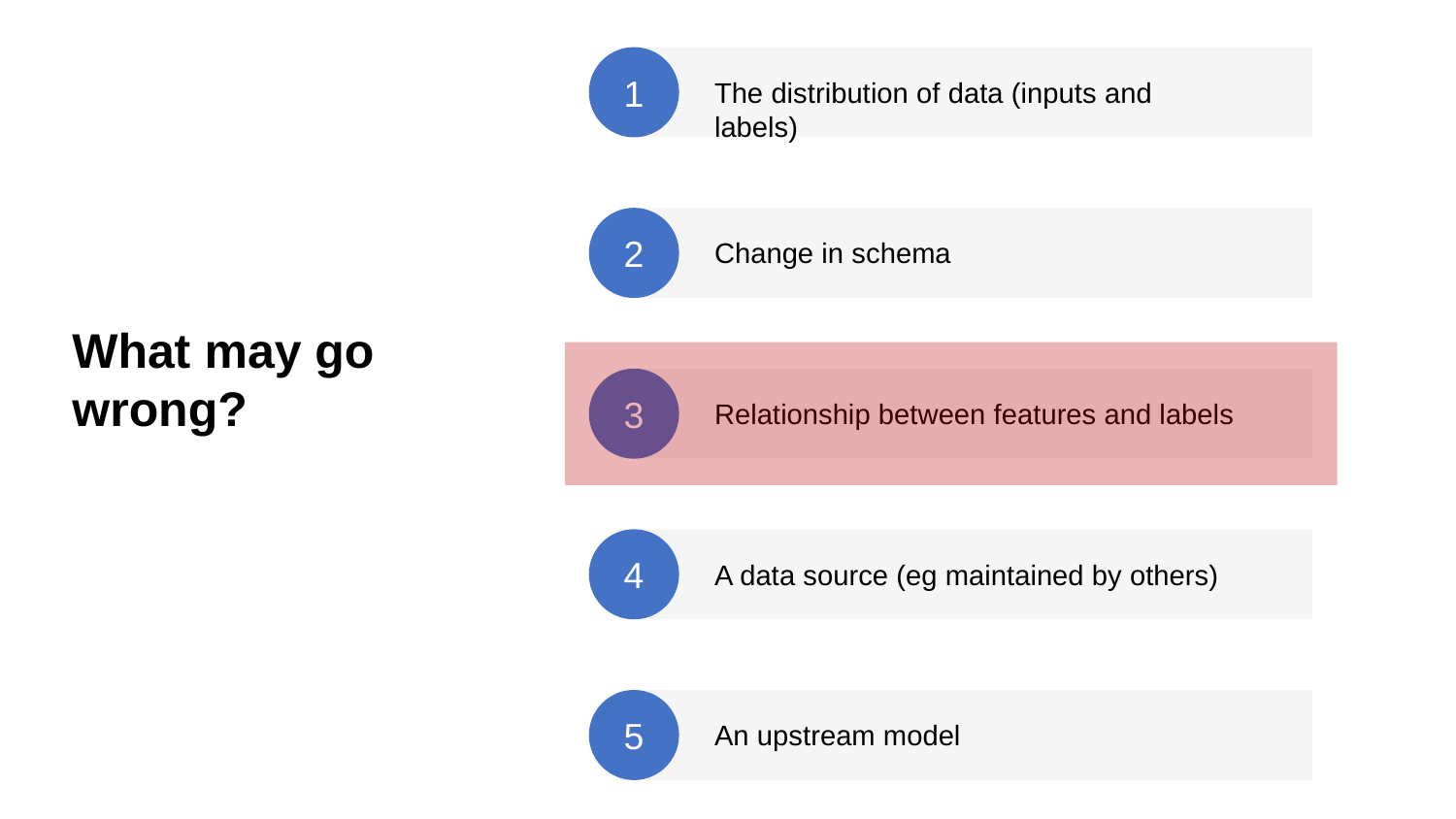

1

The distribution of data (inputs and labels)
2

Change in schema
What may go wrong?

3

Relationship between features and labels
4

A data source (eg maintained by others)
5

An upstream model